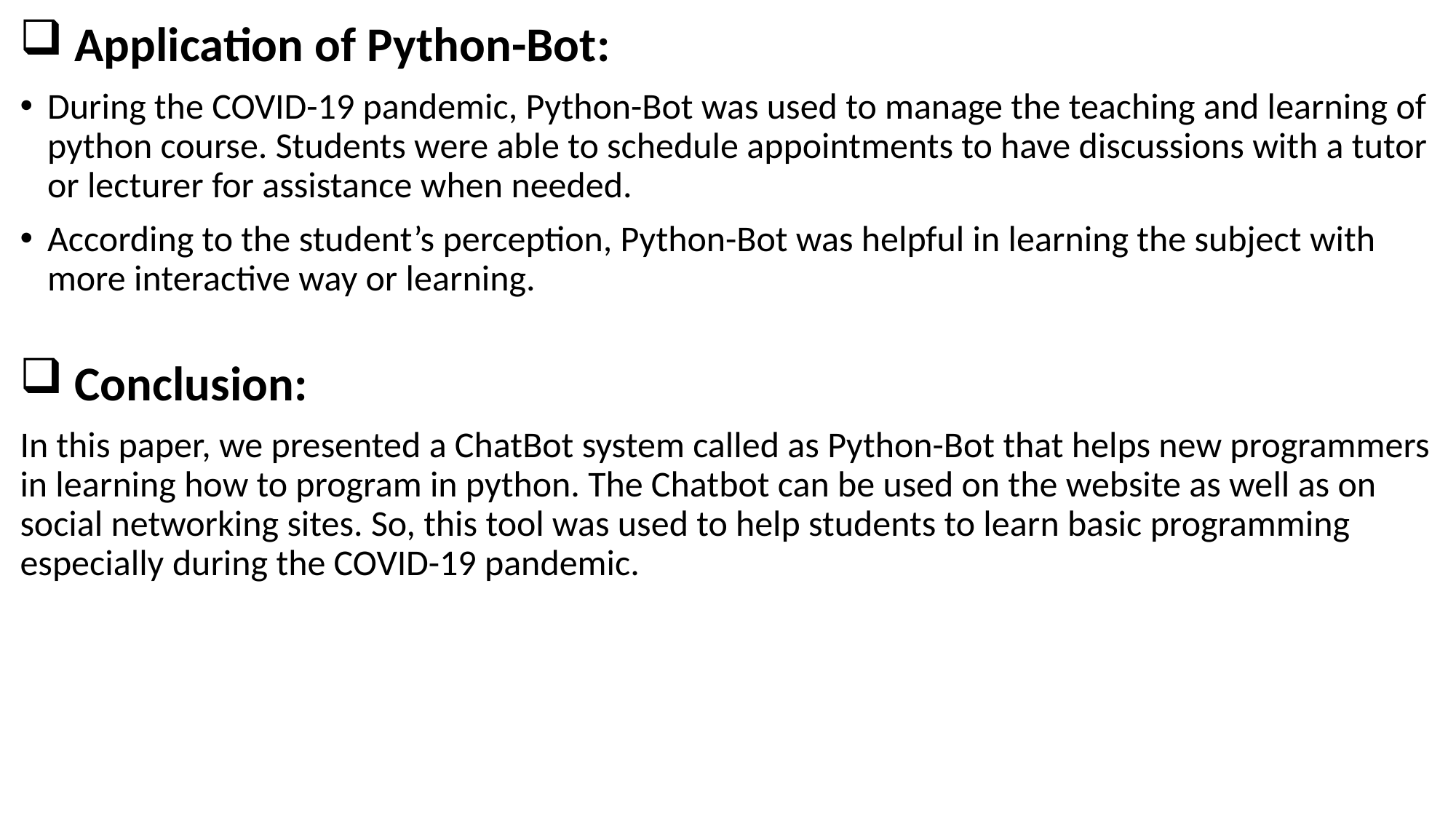

Application of Python-Bot:
During the COVID-19 pandemic, Python-Bot was used to manage the teaching and learning of python course. Students were able to schedule appointments to have discussions with a tutor or lecturer for assistance when needed.
According to the student’s perception, Python-Bot was helpful in learning the subject with more interactive way or learning.

Conclusion:
In this paper, we presented a ChatBot system called as Python-Bot that helps new programmers in learning how to program in python. The Chatbot can be used on the website as well as on social networking sites. So, this tool was used to help students to learn basic programming especially during the COVID-19 pandemic.